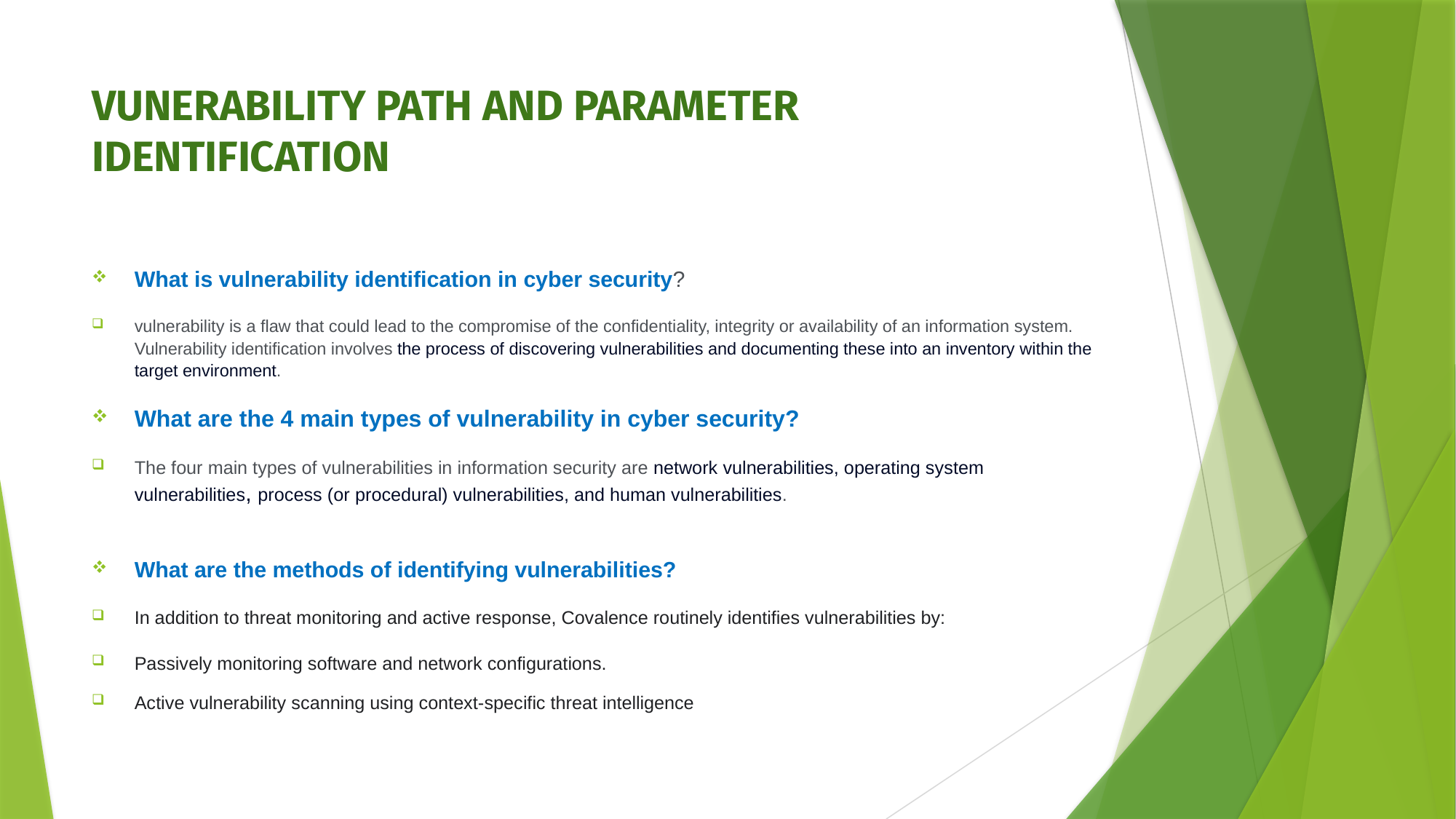

# VUNERABILITY PATH AND PARAMETER IDENTIFICATION
What is vulnerability identification in cyber security?
vulnerability is a flaw that could lead to the compromise of the confidentiality, integrity or availability of an information system. Vulnerability identification involves the process of discovering vulnerabilities and documenting these into an inventory within the target environment.
What are the 4 main types of vulnerability in cyber security?
The four main types of vulnerabilities in information security are network vulnerabilities, operating system vulnerabilities, process (or procedural) vulnerabilities, and human vulnerabilities.

What are the methods of identifying vulnerabilities?
In addition to threat monitoring and active response, Covalence routinely identifies vulnerabilities by:
Passively monitoring software and network configurations.
Active vulnerability scanning using context-specific threat intelligence